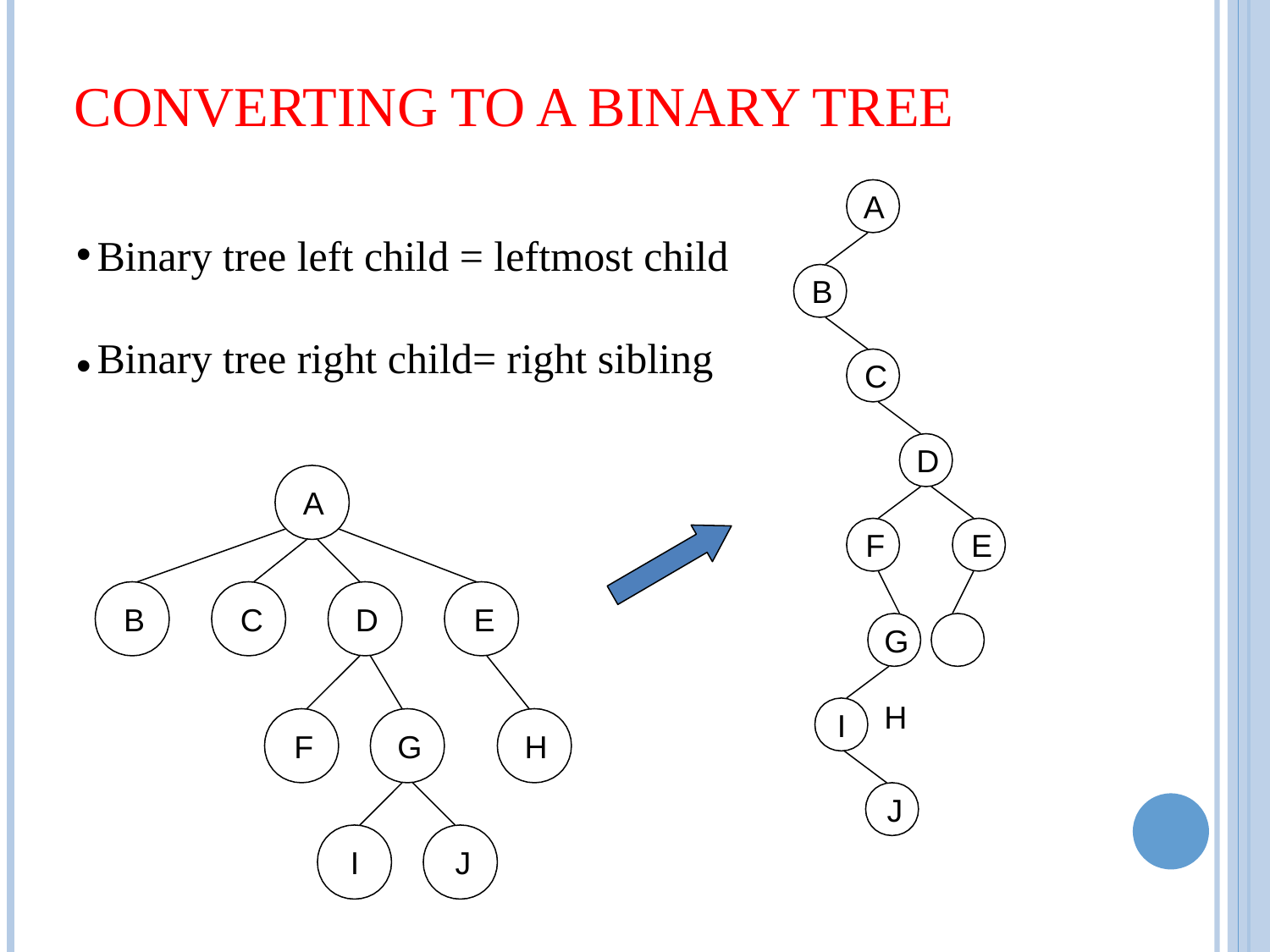

# Converting to a Binary Tree

A
Binary tree left child = leftmost child
•

Binary tree right child= right sibling
B

•

C

D

A

B
C
D
E

F
G
H

I
J

F
E

G	H
I

J